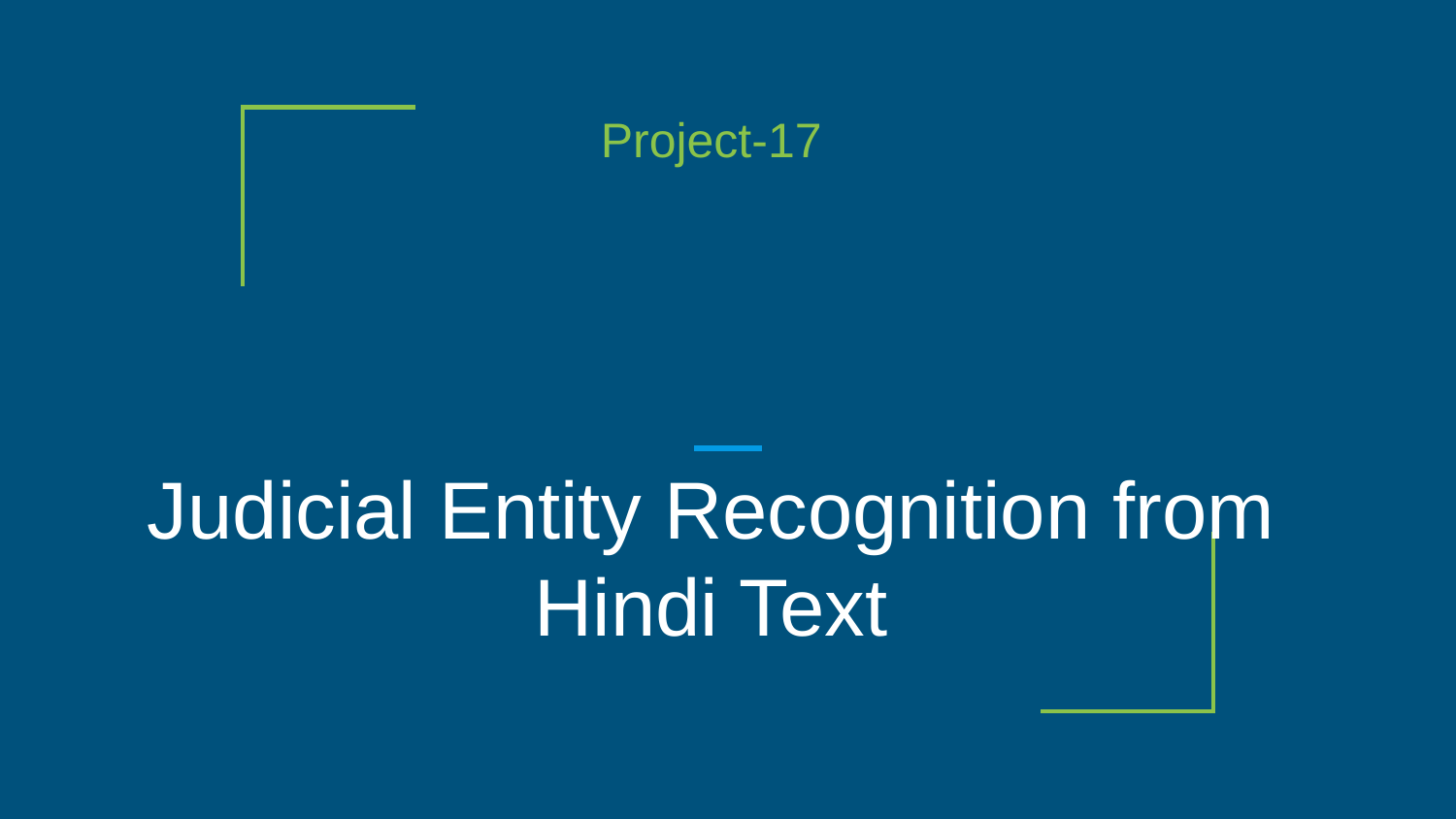

Project-17
# Judicial Entity Recognition from Hindi Text